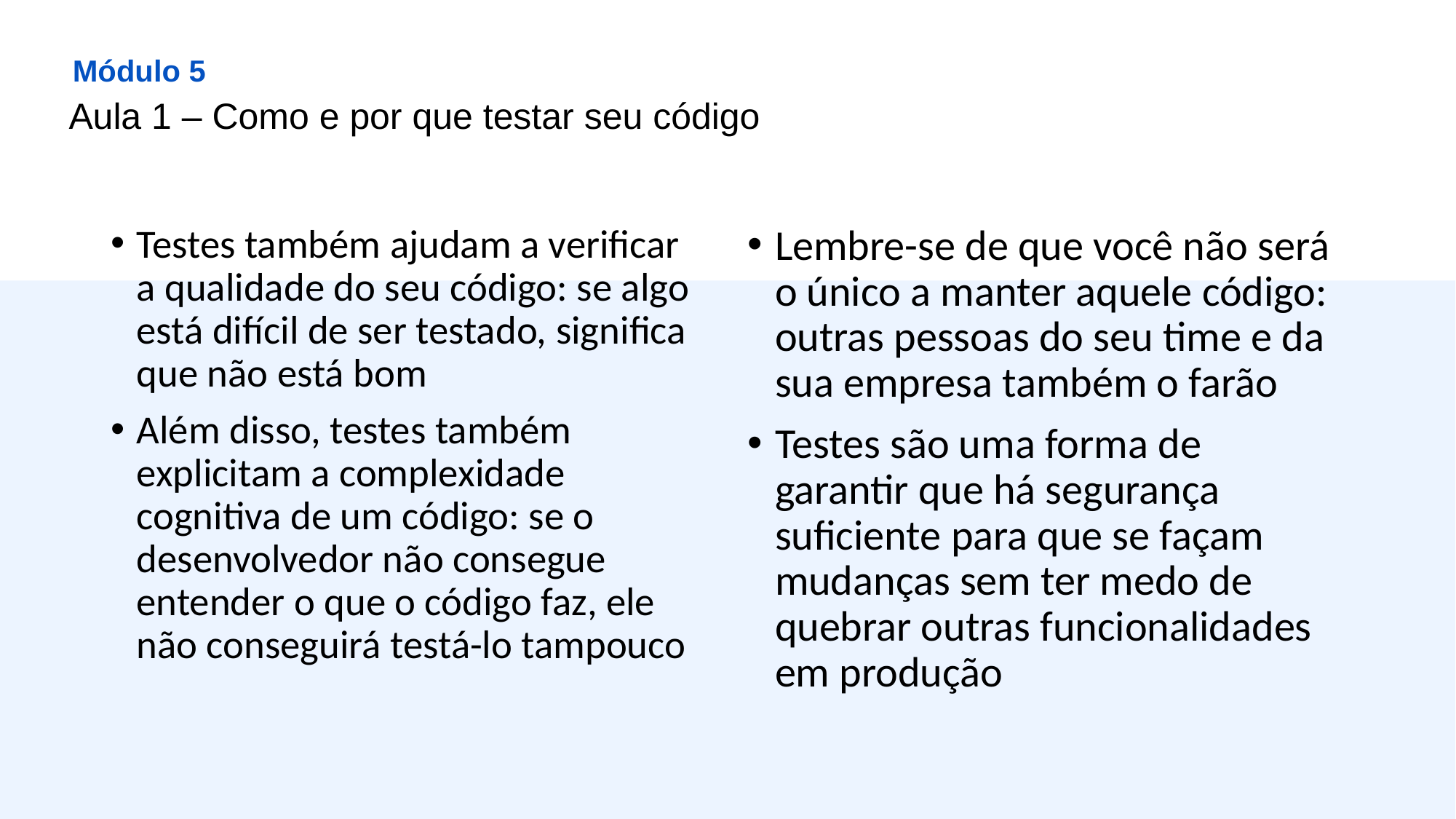

Módulo 5
Aula 1 – Como e por que testar seu código
Testes também ajudam a verificar a qualidade do seu código: se algo está difícil de ser testado, significa que não está bom
Além disso, testes também explicitam a complexidade cognitiva de um código: se o desenvolvedor não consegue entender o que o código faz, ele não conseguirá testá-lo tampouco
Lembre-se de que você não será o único a manter aquele código: outras pessoas do seu time e da sua empresa também o farão
Testes são uma forma de garantir que há segurança suficiente para que se façam mudanças sem ter medo de quebrar outras funcionalidades em produção